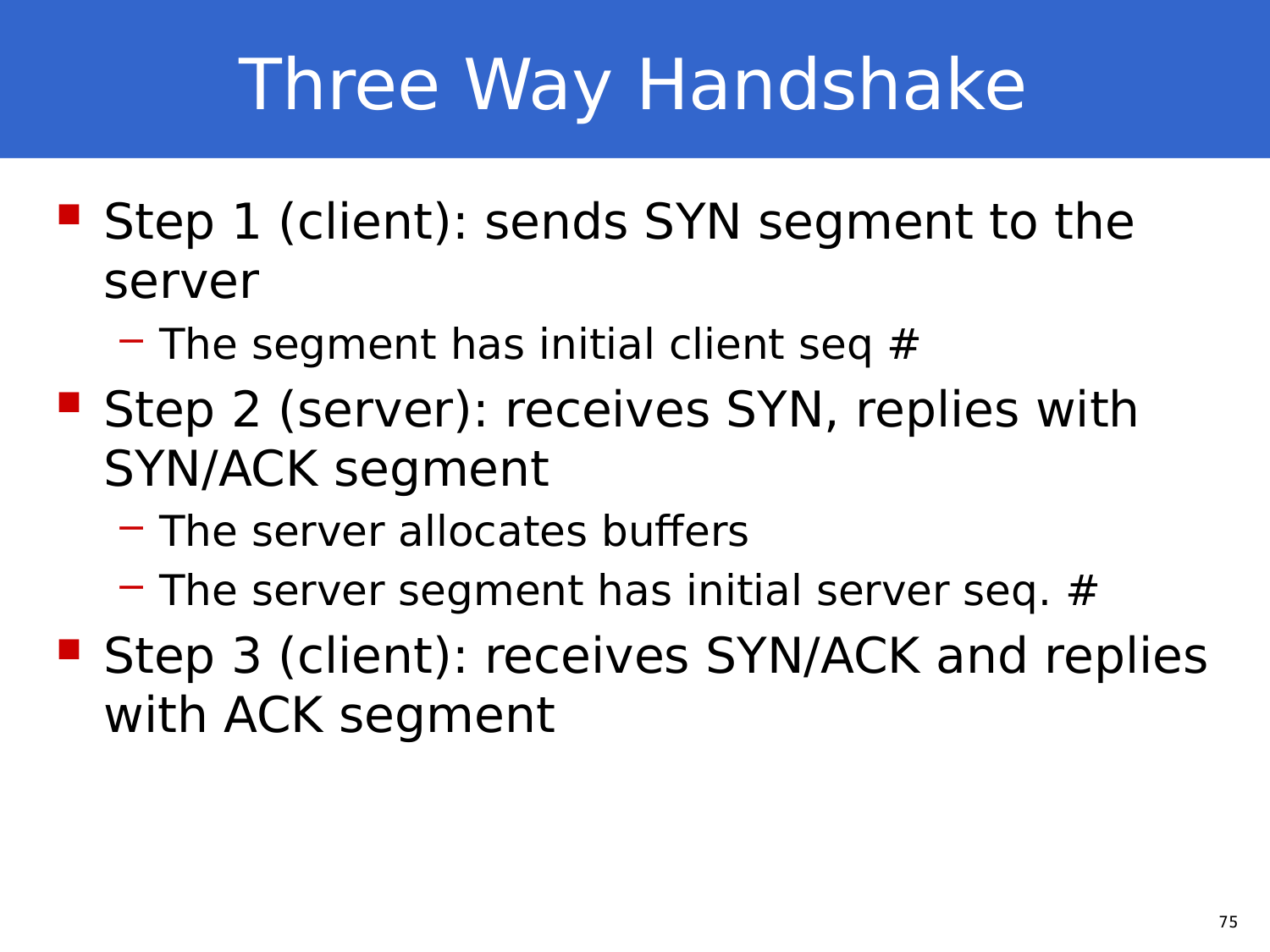

# Three Way Handshake
Step 1 (client): sends SYN segment to the server
The segment has initial client seq #
Step 2 (server): receives SYN, replies with SYN/ACK segment
The server allocates buffers
The server segment has initial server seq. #
Step 3 (client): receives SYN/ACK and replies with ACK segment